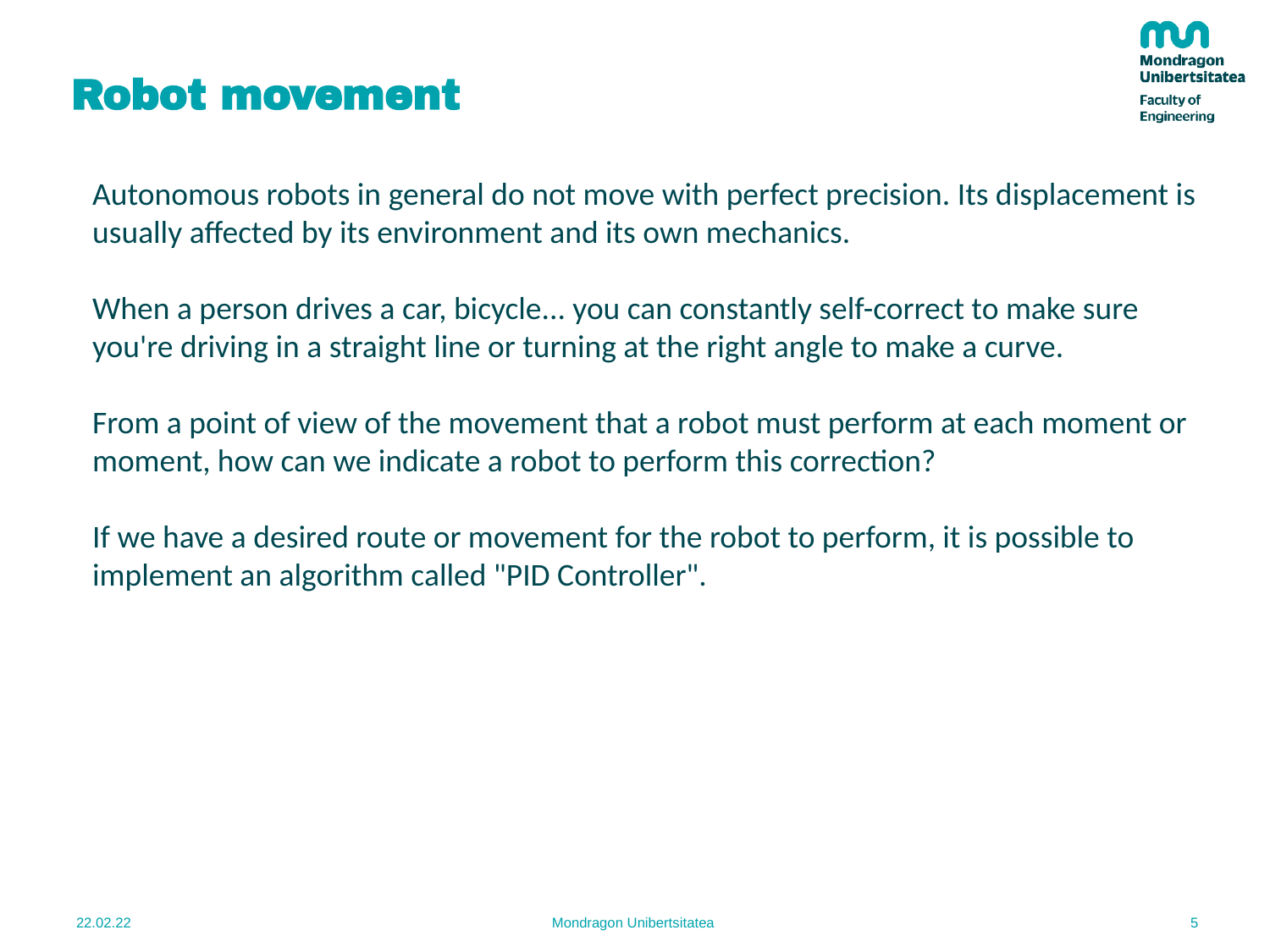

# Robot movement
Autonomous robots in general do not move with perfect precision. Its displacement is usually affected by its environment and its own mechanics.

When a person drives a car, bicycle... you can constantly self-correct to make sure you're driving in a straight line or turning at the right angle to make a curve.

From a point of view of the movement that a robot must perform at each moment or moment, how can we indicate a robot to perform this correction?

If we have a desired route or movement for the robot to perform, it is possible to implement an algorithm called "PID Controller".

5
22.02.22
Mondragon Unibertsitatea